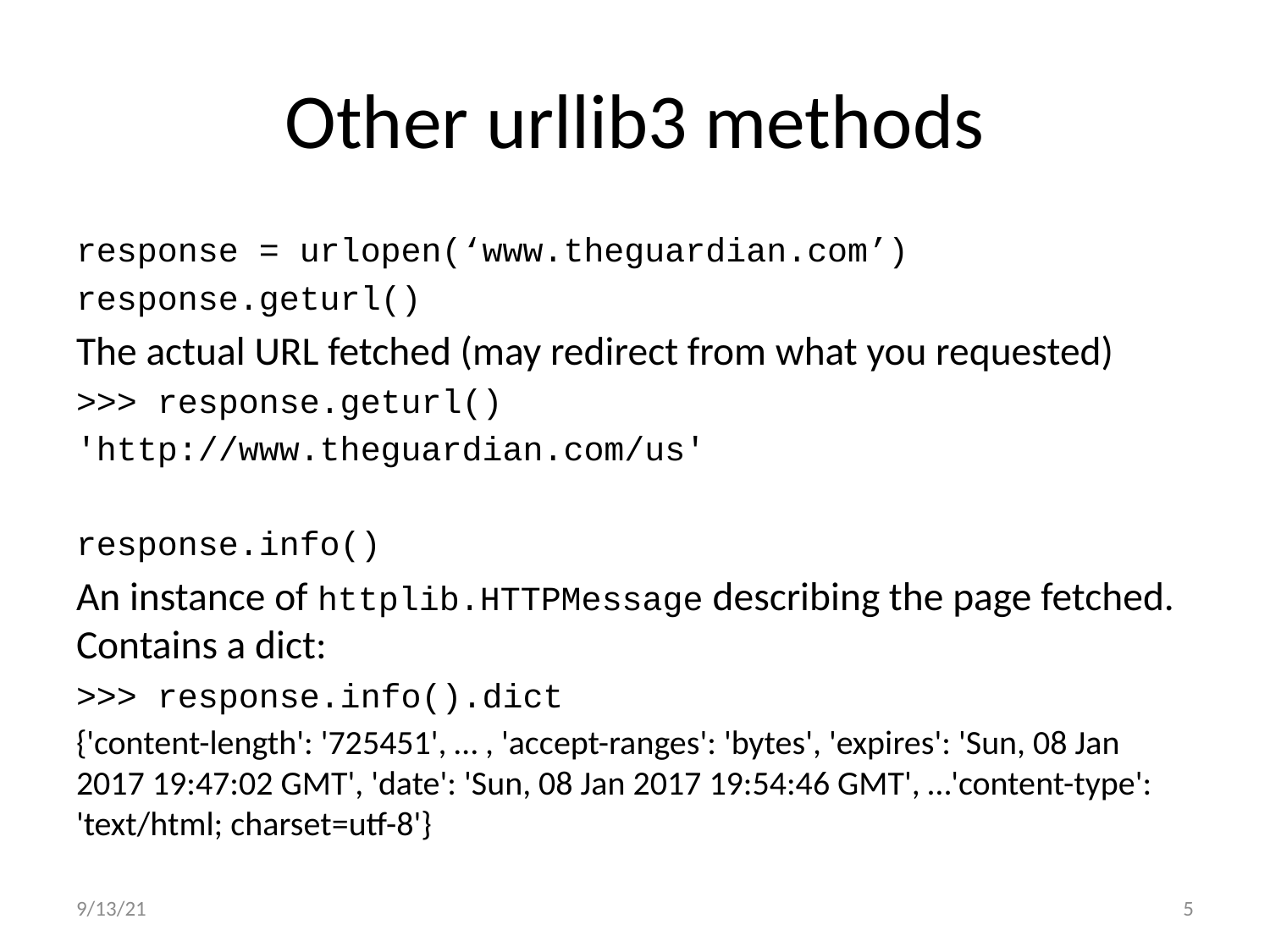

# Other urllib3 methods
response = urlopen(‘www.theguardian.com’)
response.geturl()
The actual URL fetched (may redirect from what you requested)
>>> response.geturl()
'http://www.theguardian.com/us'

response.info()
An instance of httplib.HTTPMessage describing the page fetched. Contains a dict:
>>> response.info().dict
{'content-length': '725451', … , 'accept-ranges': 'bytes', 'expires': 'Sun, 08 Jan 2017 19:47:02 GMT', 'date': 'Sun, 08 Jan 2017 19:54:46 GMT', …'content-type': 'text/html; charset=utf-8'}
9/13/21
5